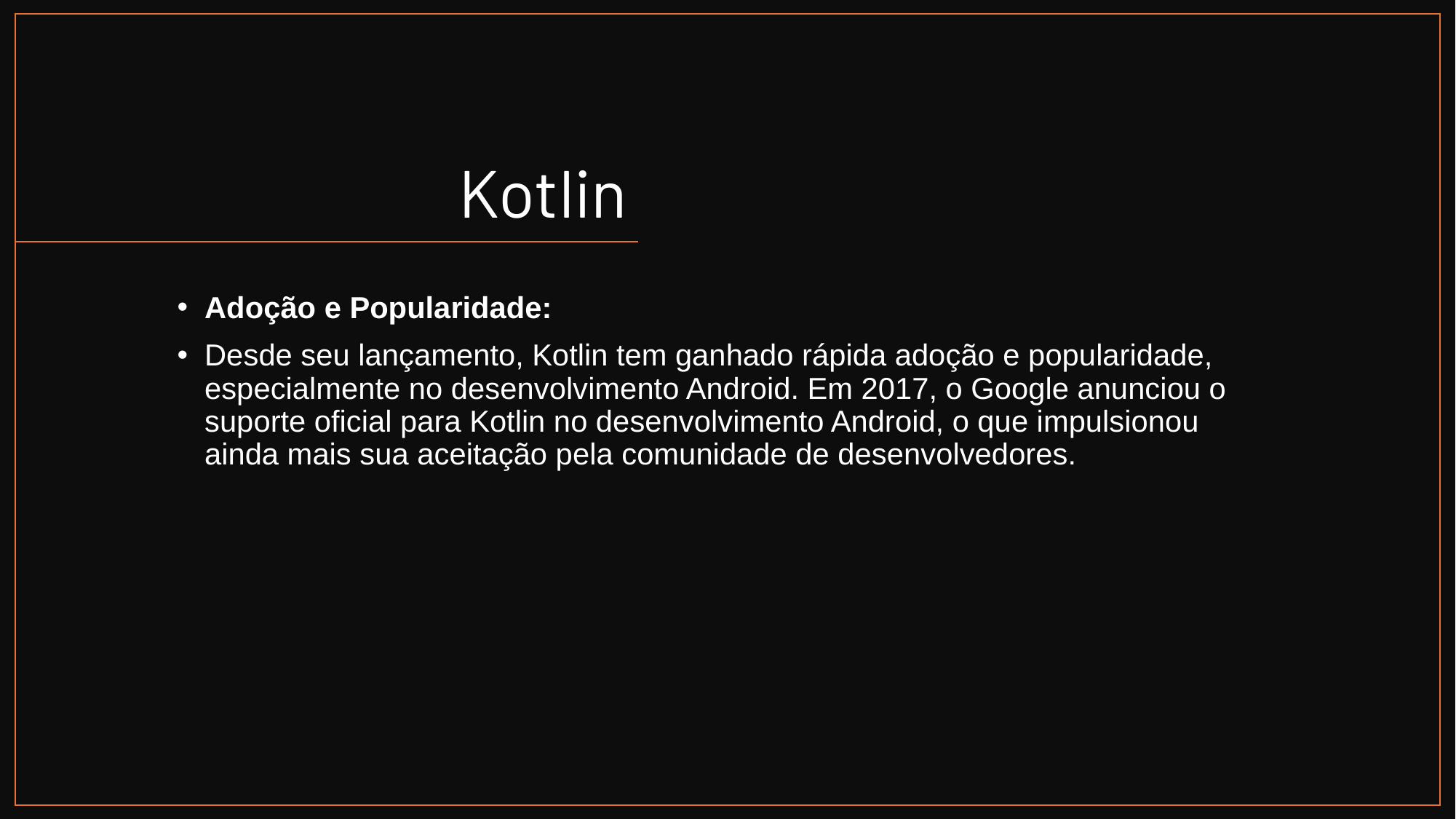

# Kotlin
Adoção e Popularidade:
Desde seu lançamento, Kotlin tem ganhado rápida adoção e popularidade, especialmente no desenvolvimento Android. Em 2017, o Google anunciou o suporte oficial para Kotlin no desenvolvimento Android, o que impulsionou ainda mais sua aceitação pela comunidade de desenvolvedores.